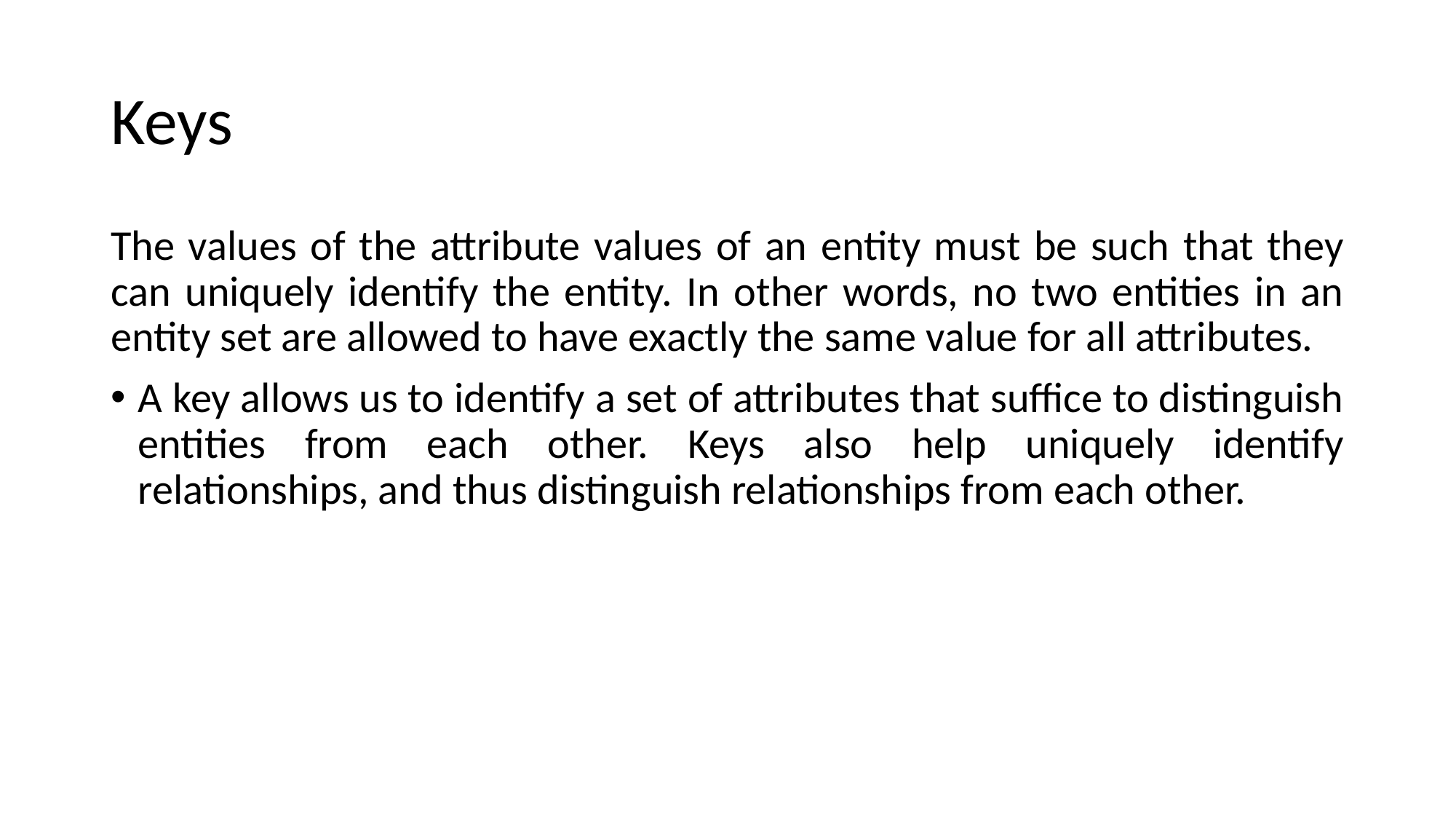

# Keys
The values of the attribute values of an entity must be such that they can uniquely identify the entity. In other words, no two entities in an entity set are allowed to have exactly the same value for all attributes.
A key allows us to identify a set of attributes that suffice to distinguish entities from each other. Keys also help uniquely identify relationships, and thus distinguish relationships from each other.